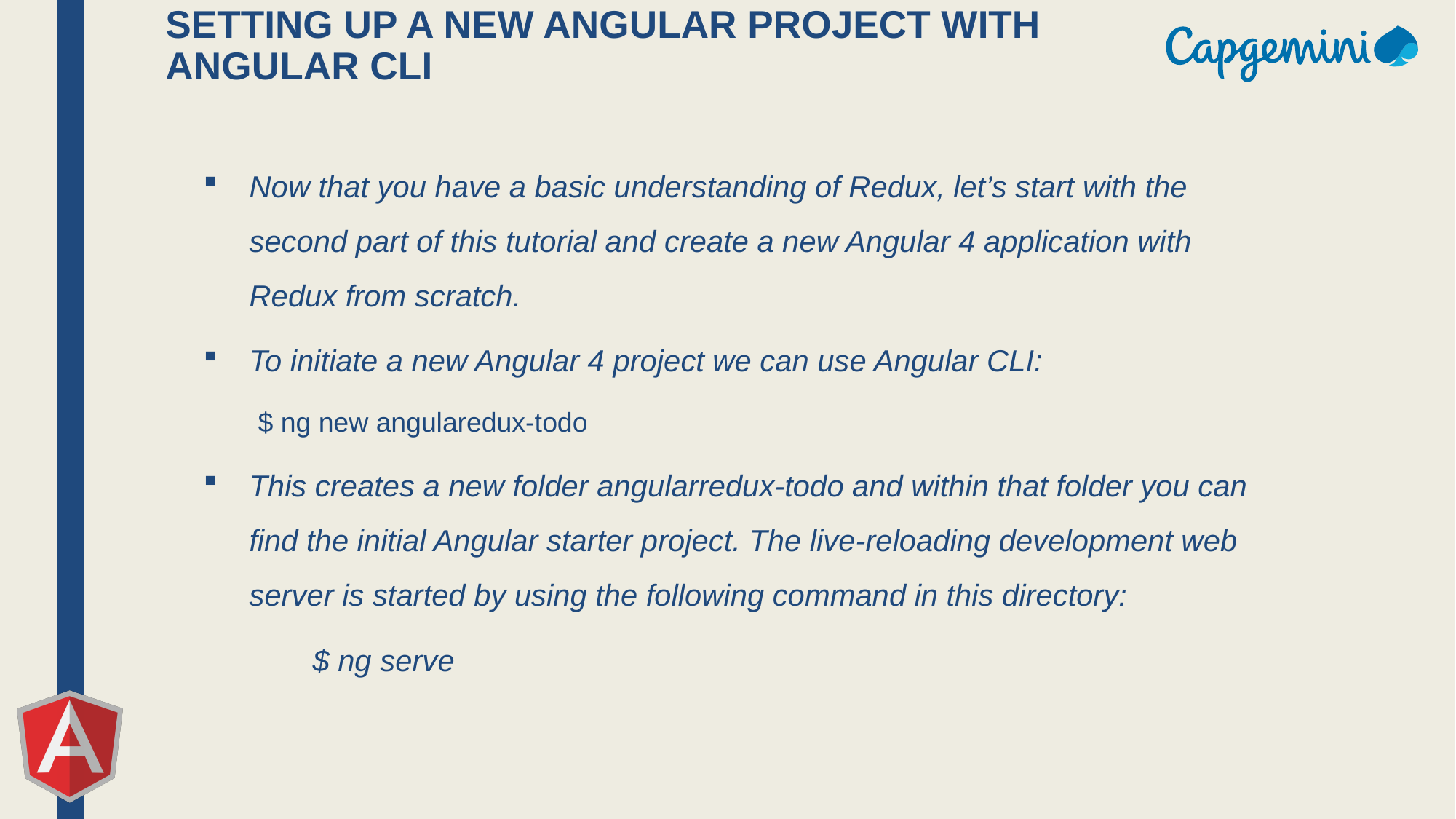

# Setting Up A New Angular Project With Angular CLI

Now that you have a basic understanding of Redux, let’s start with the second part of this tutorial and create a new Angular 4 application with Redux from scratch.
To initiate a new Angular 4 project we can use Angular CLI:
$ ng new angularedux-todo
This creates a new folder angularredux-todo and within that folder you can find the initial Angular starter project. The live-reloading development web server is started by using the following command in this directory:
	$ ng serve